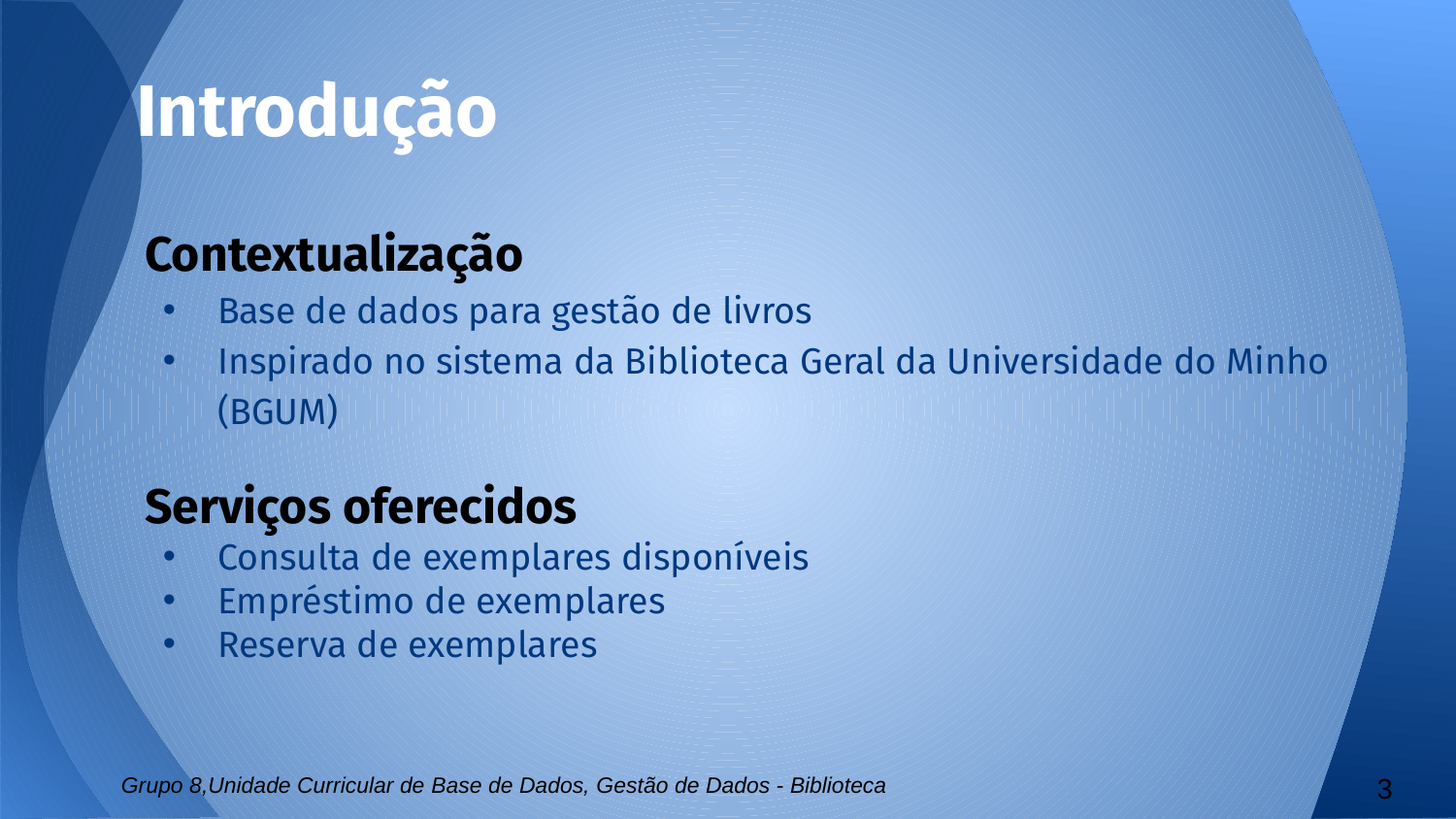

# Introdução
Contextualização
Base de dados para gestão de livros
Inspirado no sistema da Biblioteca Geral da Universidade do Minho (BGUM)

Serviços oferecidos
Consulta de exemplares disponíveis
Empréstimo de exemplares
Reserva de exemplares
Grupo 8,Unidade Curricular de Base de Dados, Gestão de Dados - Biblioteca
3